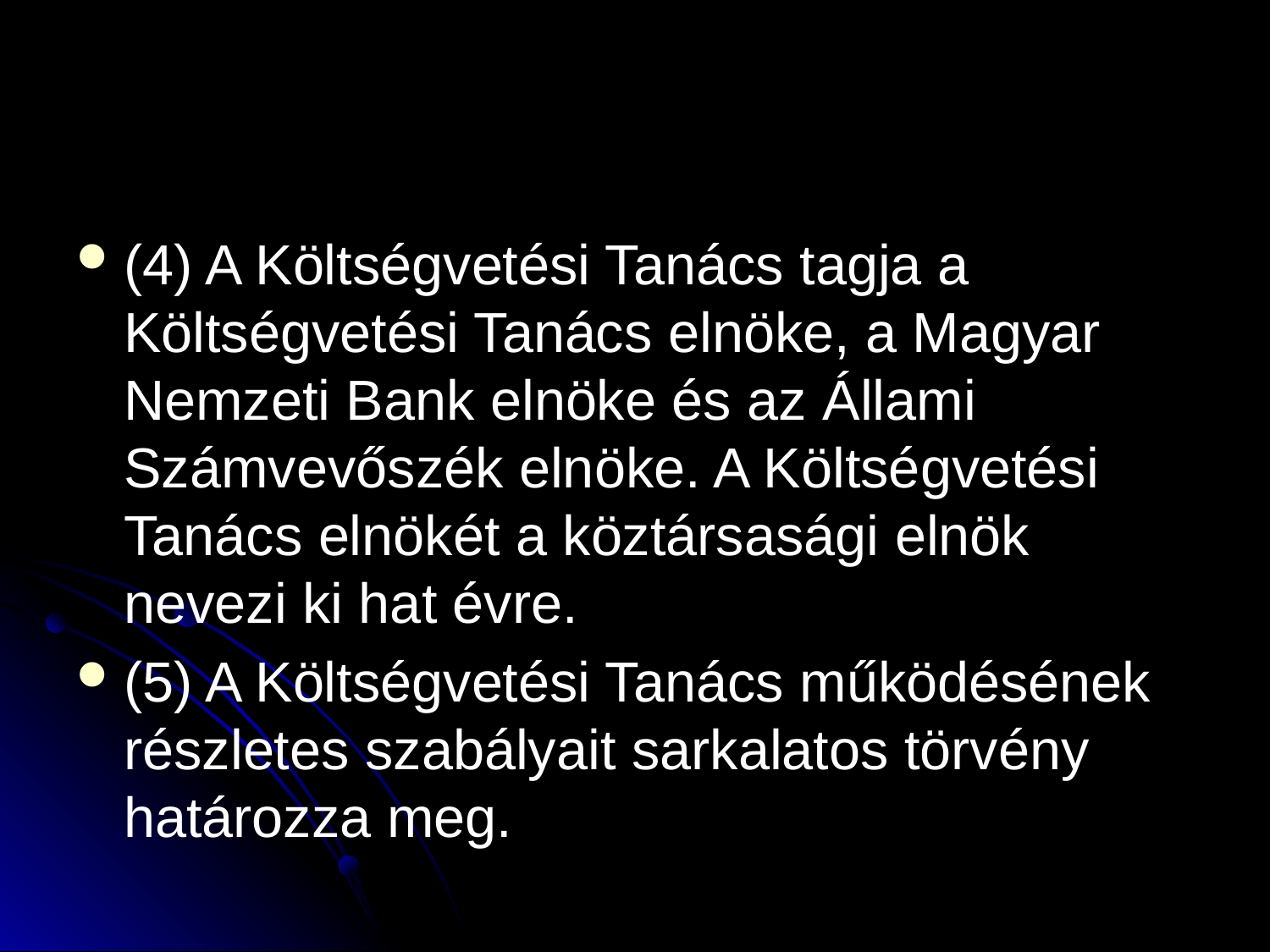

#
(4) A Költségvetési Tanács tagja a Költségvetési Tanács elnöke, a Magyar Nemzeti Bank elnöke és az Állami Számvevőszék elnöke. A Költségvetési Tanács elnökét a köztársasági elnök nevezi ki hat évre.
(5) A Költségvetési Tanács működésének részletes szabályait sarkalatos törvény határozza meg.